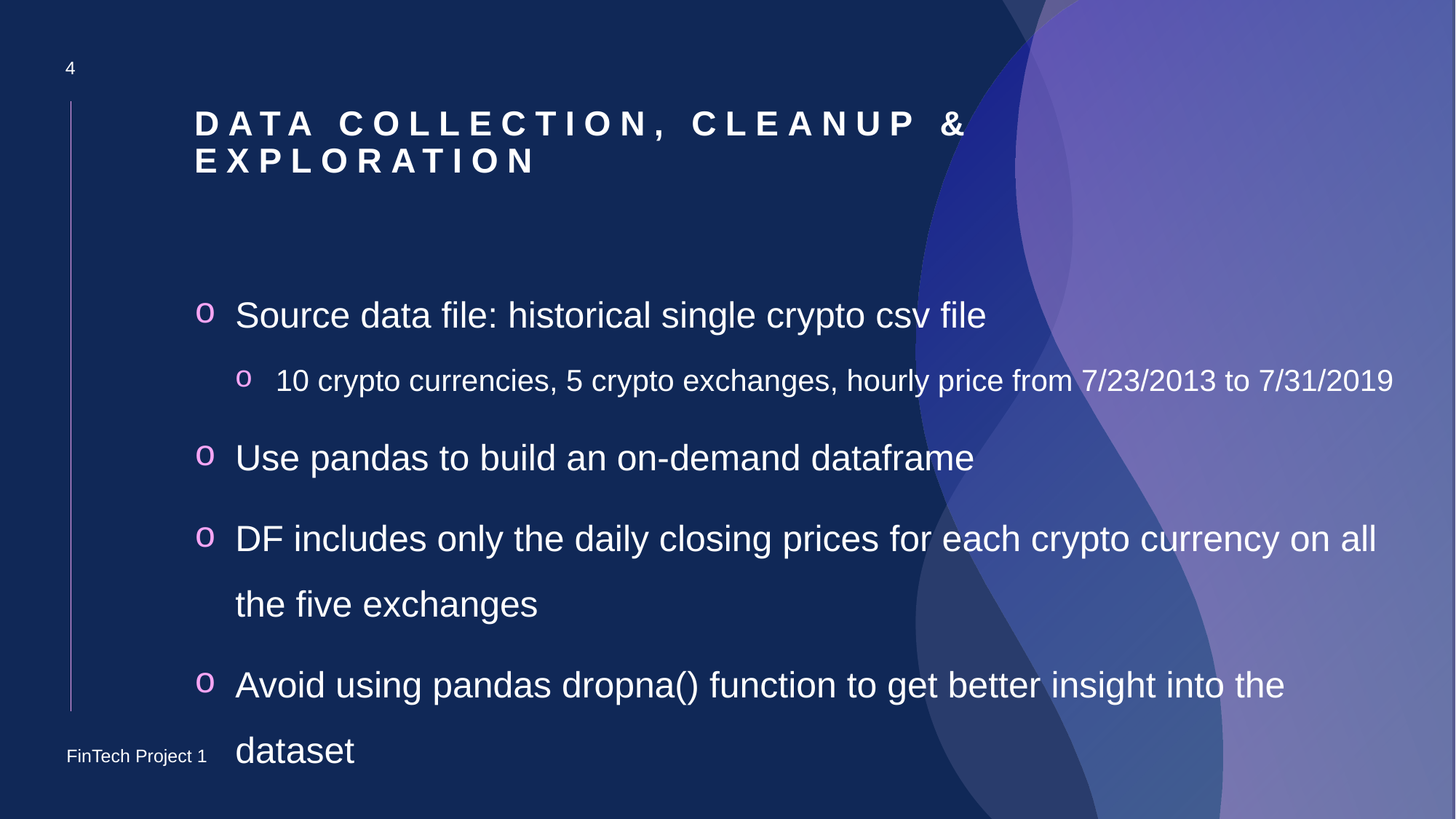

4
# Data Collection, Cleanup & Exploration
Source data file: historical single crypto csv file
10 crypto currencies, 5 crypto exchanges, hourly price from 7/23/2013 to 7/31/2019
Use pandas to build an on-demand dataframe
DF includes only the daily closing prices for each crypto currency on all the five exchanges
Avoid using pandas dropna() function to get better insight into the dataset

FinTech Project 1